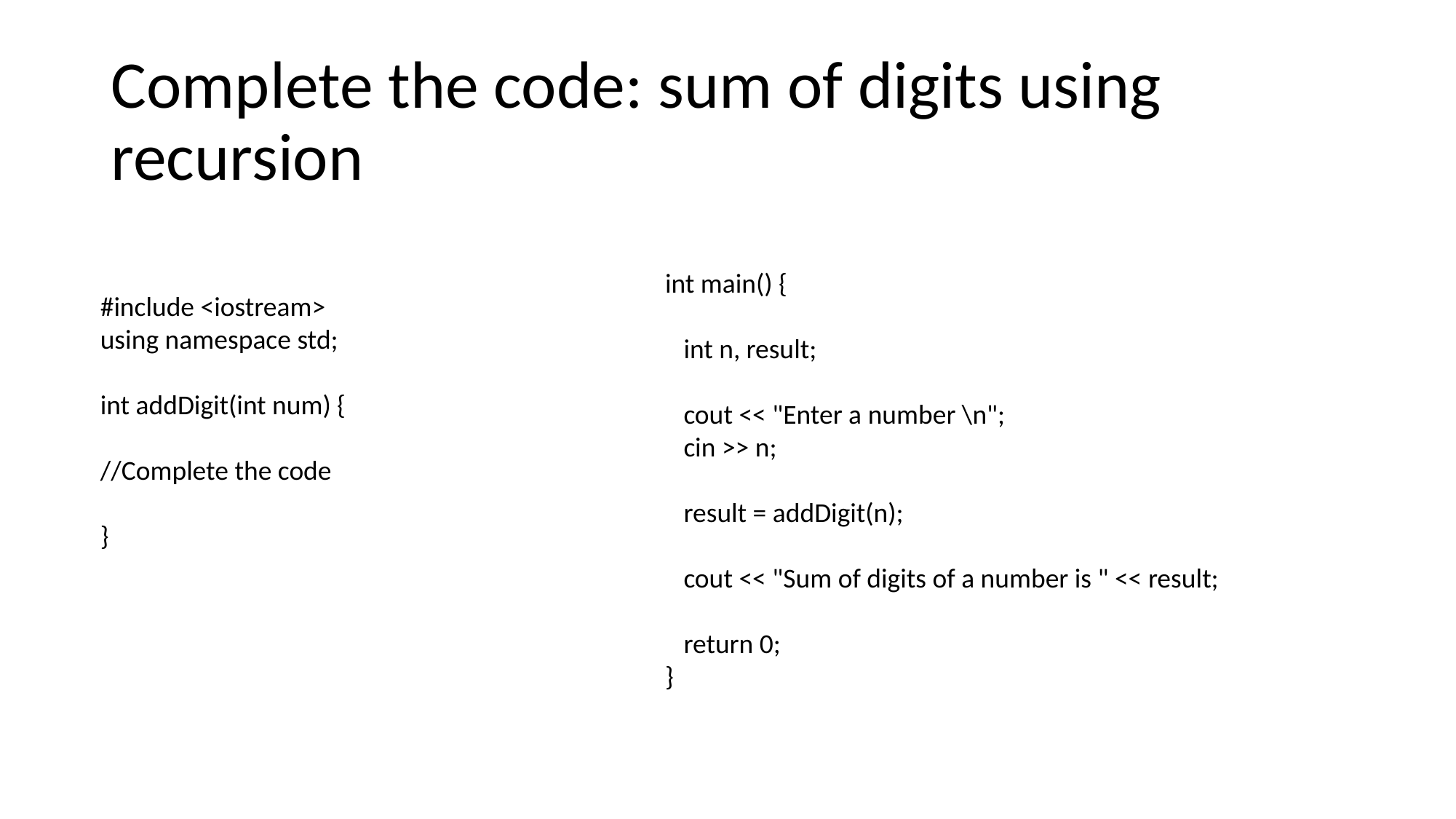

# Complete the code: sum of digits using recursion
int main() {

   int n, result;

   cout << "Enter a number \n";
   cin >> n;

   result = addDigit(n);

   cout << "Sum of digits of a number is " << result;

   return 0;
}
#include <iostream>
using namespace std;

int addDigit(int num) {

//Complete the code

}